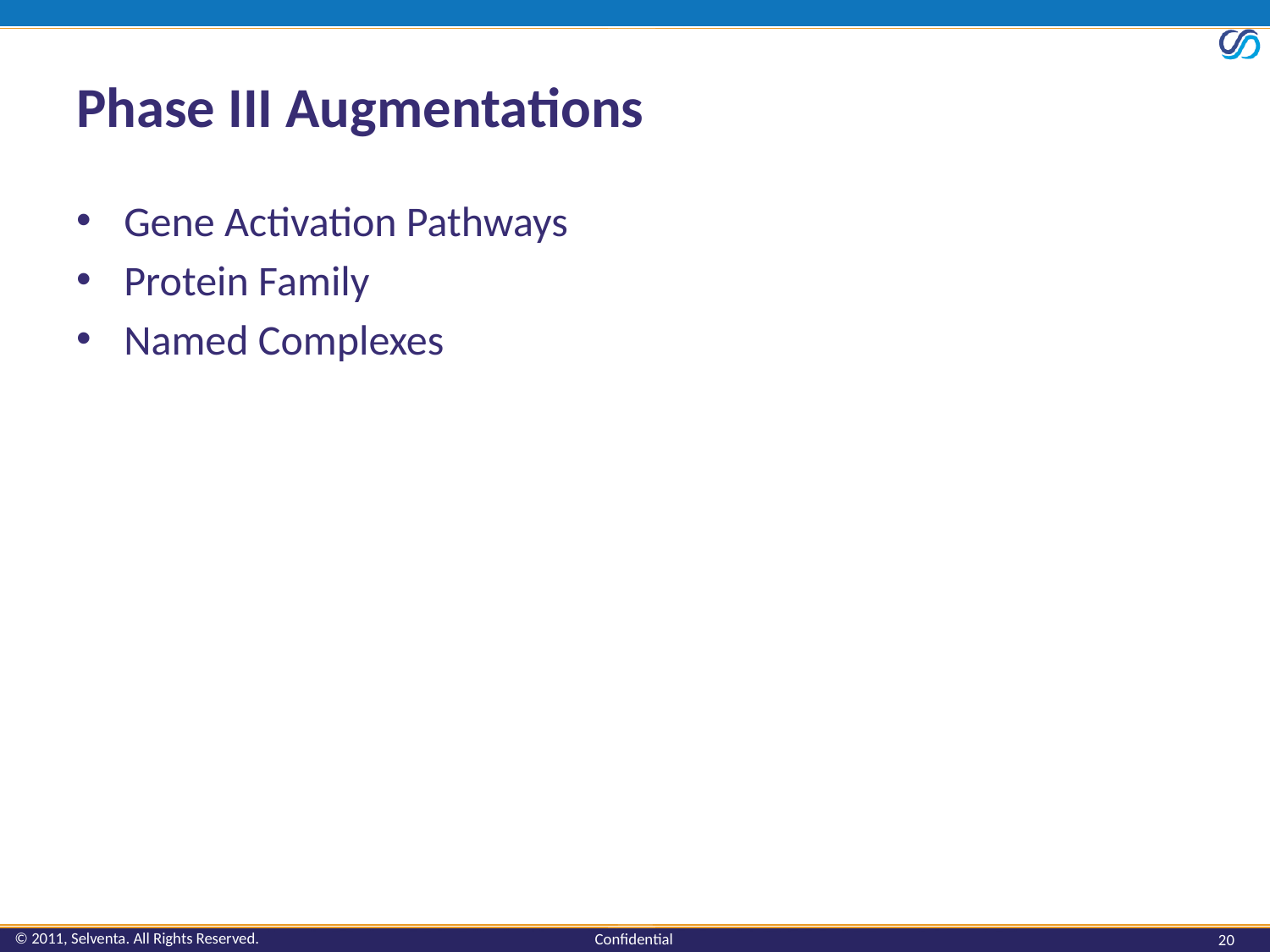

# Phase III Augmentations
Gene Activation Pathways
Protein Family
Named Complexes

20